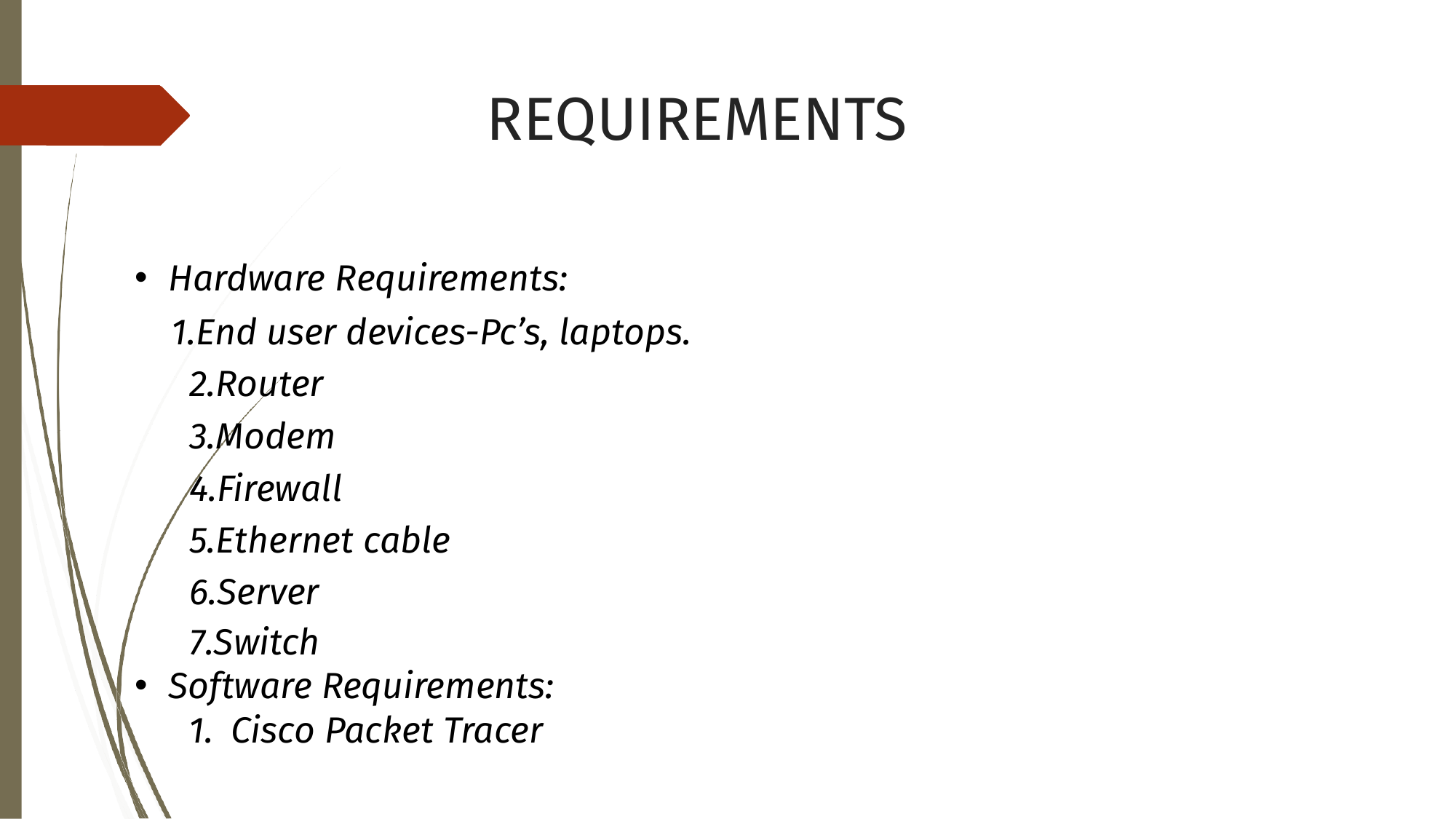

# REQUIREMENTS

Hardware Requirements:
End user devices-Pc’s, laptops.  2.Router
3.Modem  4.Firewall  5.Ethernet cable  6.Server
7.Switch
Software Requirements:
Cisco Packet Tracer